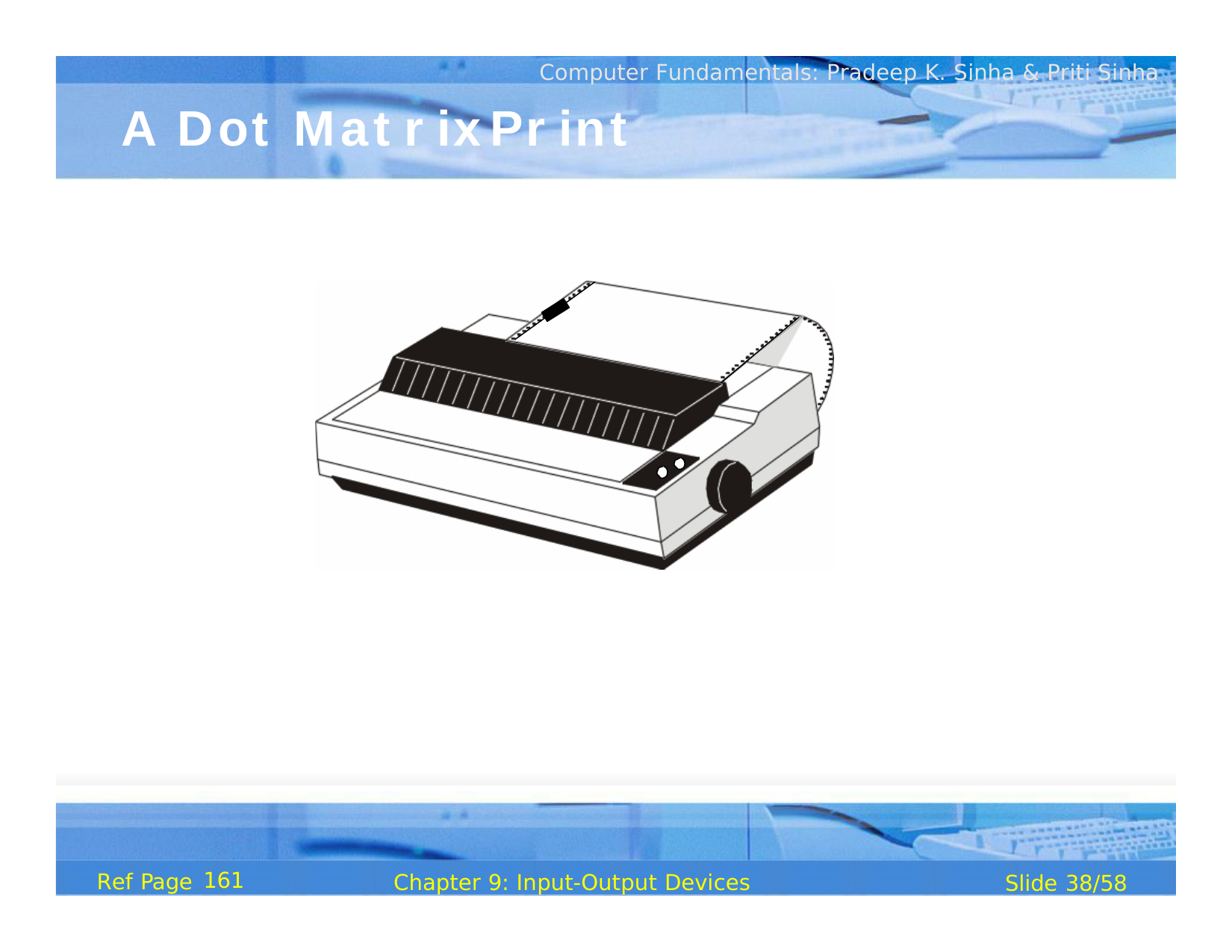

Computer Fundamentals: Pradeep K. Sinha & Priti Sinha
A Dot	Mat r ix	Pr int er

161
Ref Page
Chapter 9: Input-Output Devices
Slide 38/58